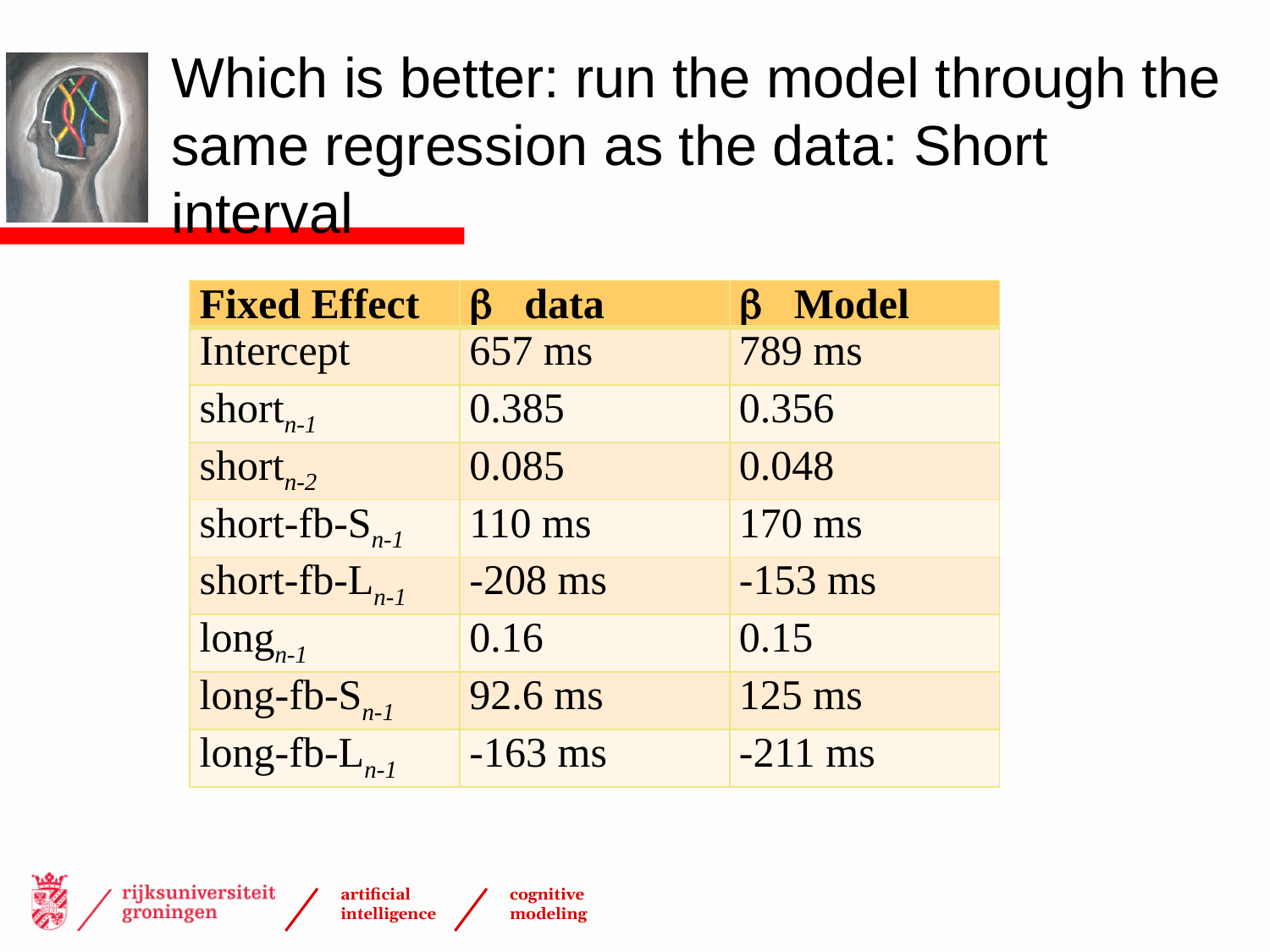

# Which is better: run the model through the same regression as the data: Short interval
| Fixed Effect | β data | β Model |
| --- | --- | --- |
| Intercept | 657 ms | 789 ms |
| shortn-1 | 0.385 | 0.356 |
| shortn-2 | 0.085 | 0.048 |
| short-fb-Sn-1 | 110 ms | 170 ms |
| short-fb-Ln-1 | -208 ms | -153 ms |
| longn-1 | 0.16 | 0.15 |
| long-fb-Sn-1 | 92.6 ms | 125 ms |
| long-fb-Ln-1 | -163 ms | -211 ms |